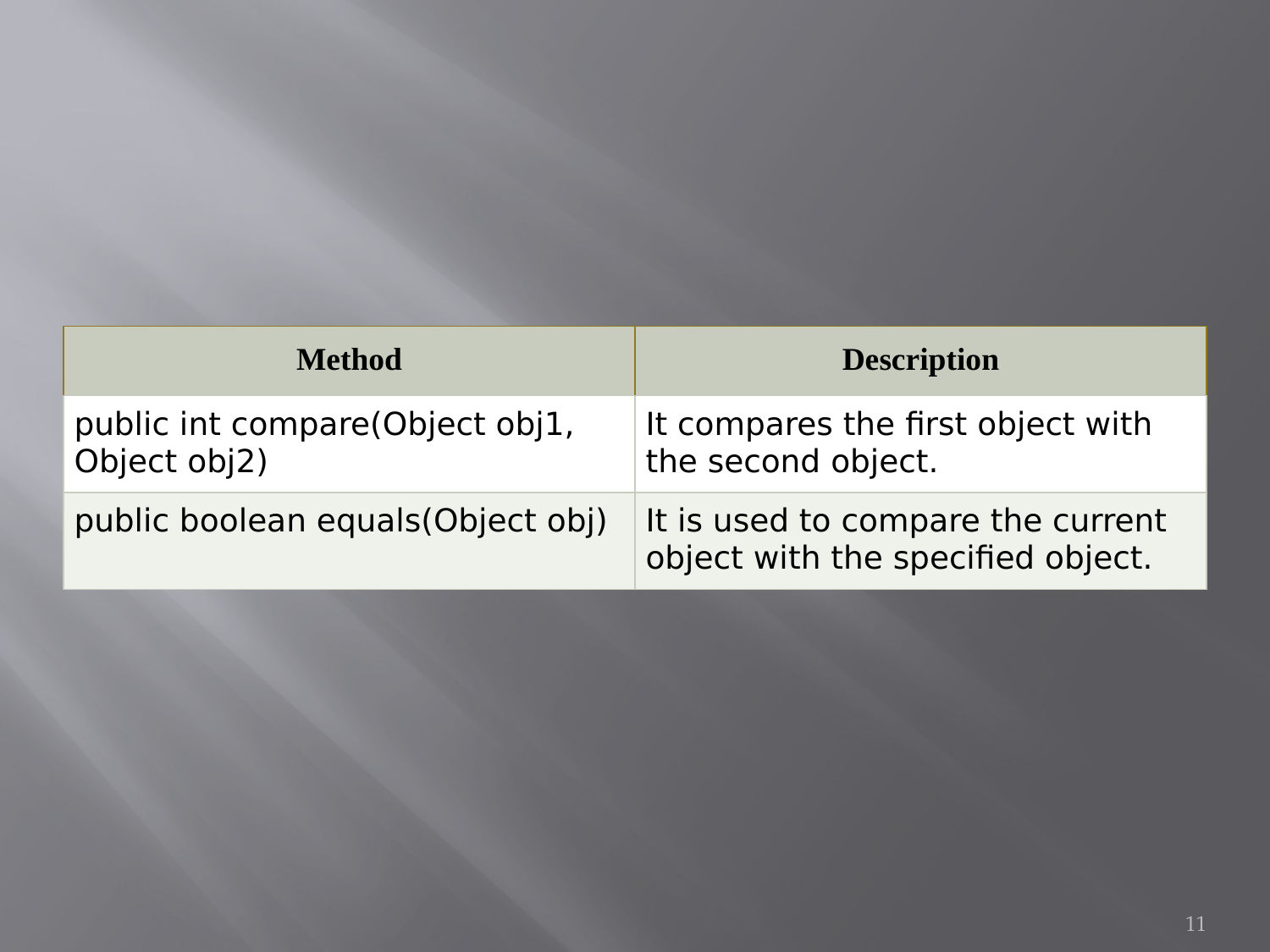

| Method | Description |
| --- | --- |
| public int compare(Object obj1, Object obj2) | It compares the first object with the second object. |
| public boolean equals(Object obj) | It is used to compare the current object with the specified object. |
11